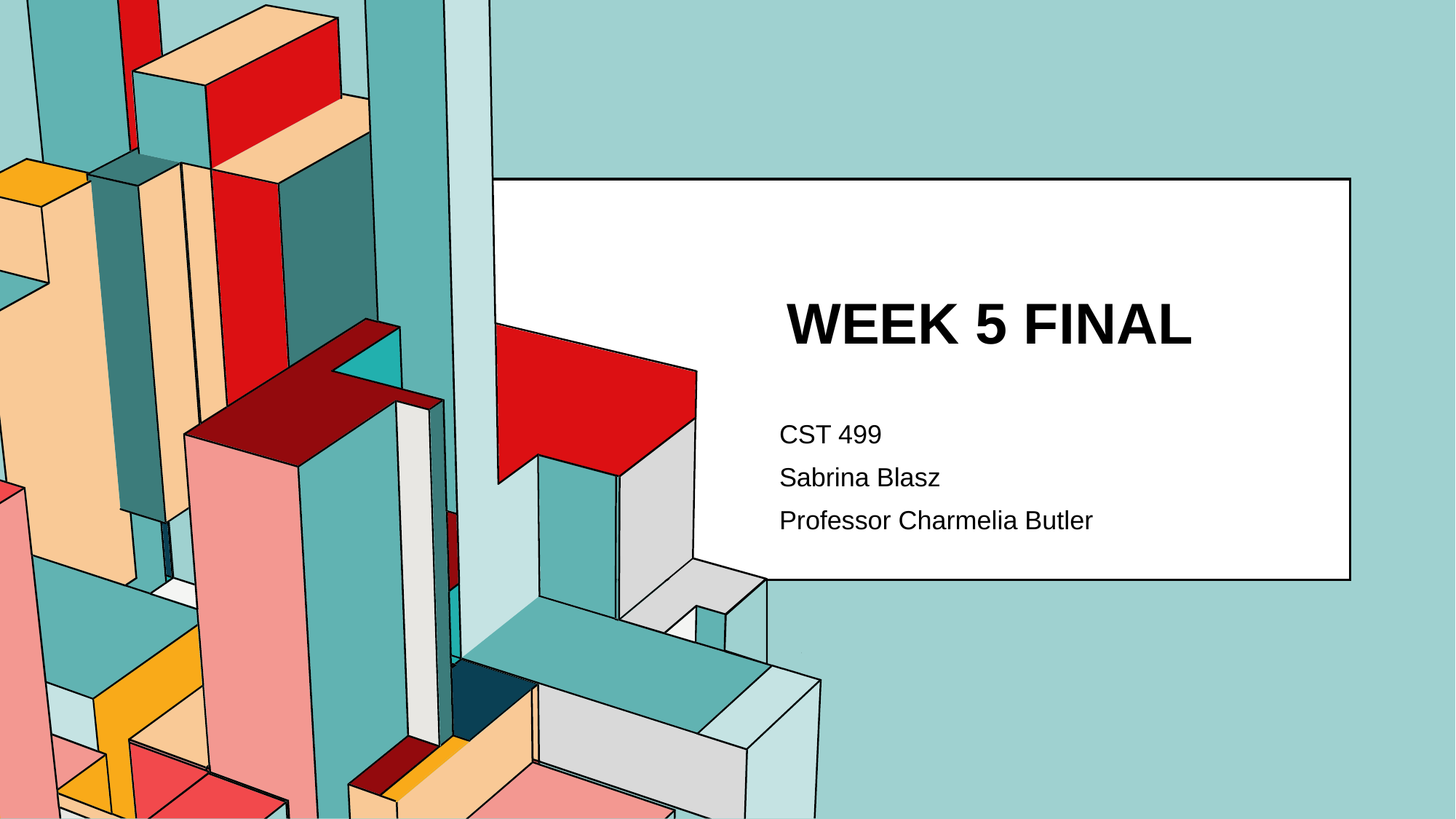

# Week 5 Final
CST 499
Sabrina Blasz
Professor Charmelia Butler